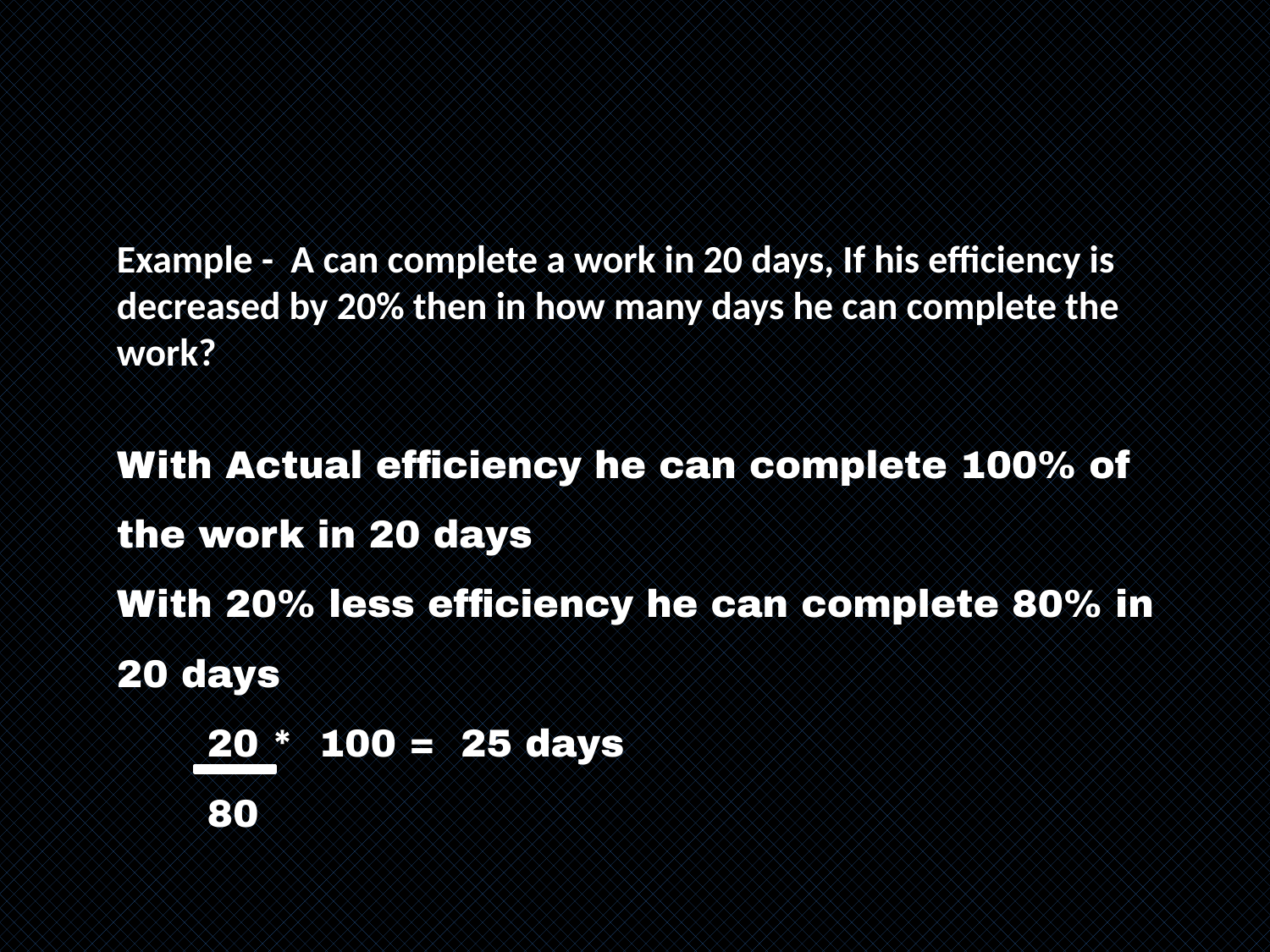

Example -  A can complete a work in 20 days, If his efficiency is decreased by 20% then in how many days he can complete the work?

With Actual efficiency he can complete 100% of the work in 20 days
With 20% less efficiency he can complete 80% in 20 days
       20 *  100 =  25 days
       80